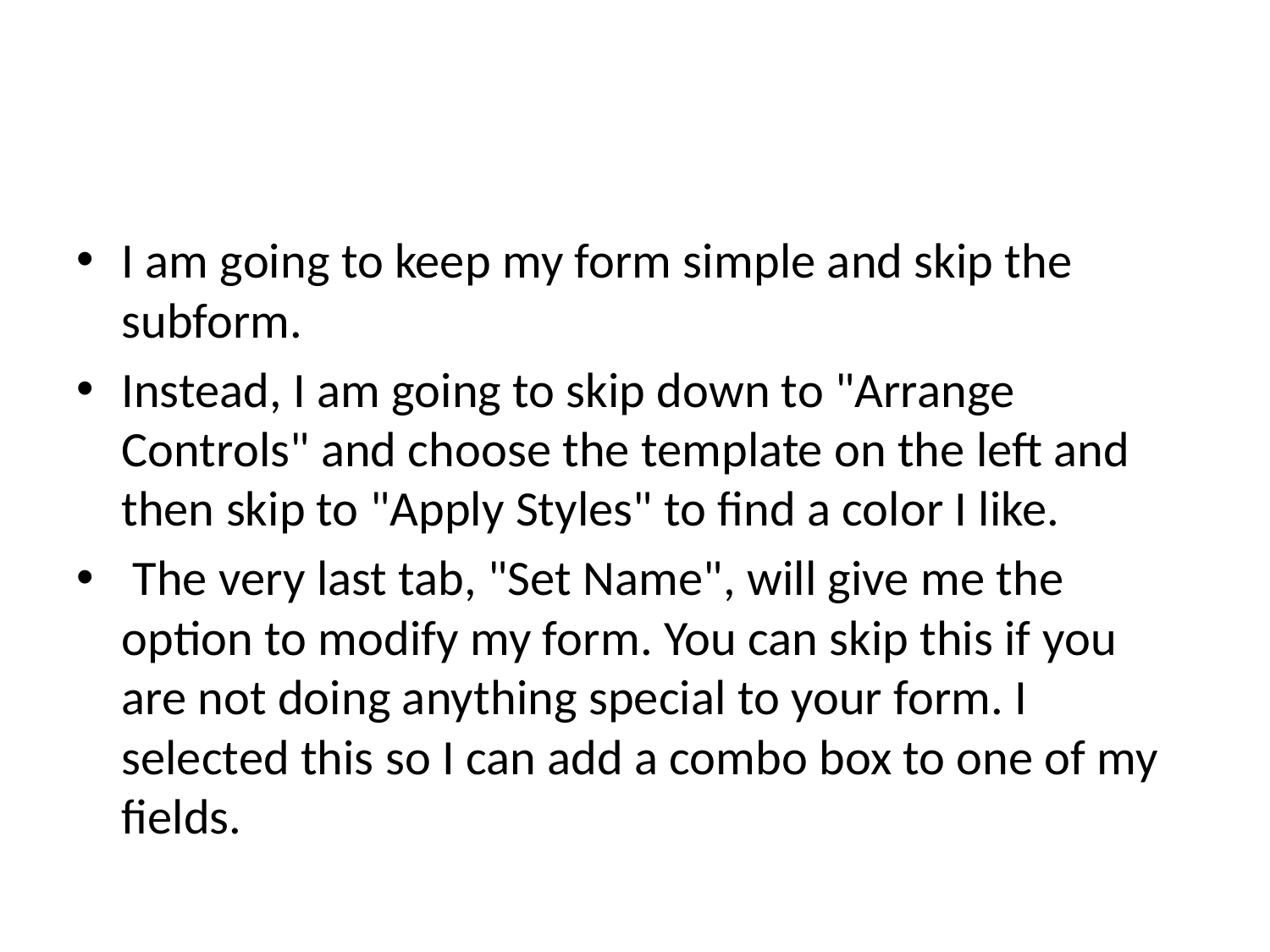

#
I am going to keep my form simple and skip the subform.
Instead, I am going to skip down to "Arrange Controls" and choose the template on the left and then skip to "Apply Styles" to find a color I like.
 The very last tab, "Set Name", will give me the option to modify my form. You can skip this if you are not doing anything special to your form. I selected this so I can add a combo box to one of my fields.